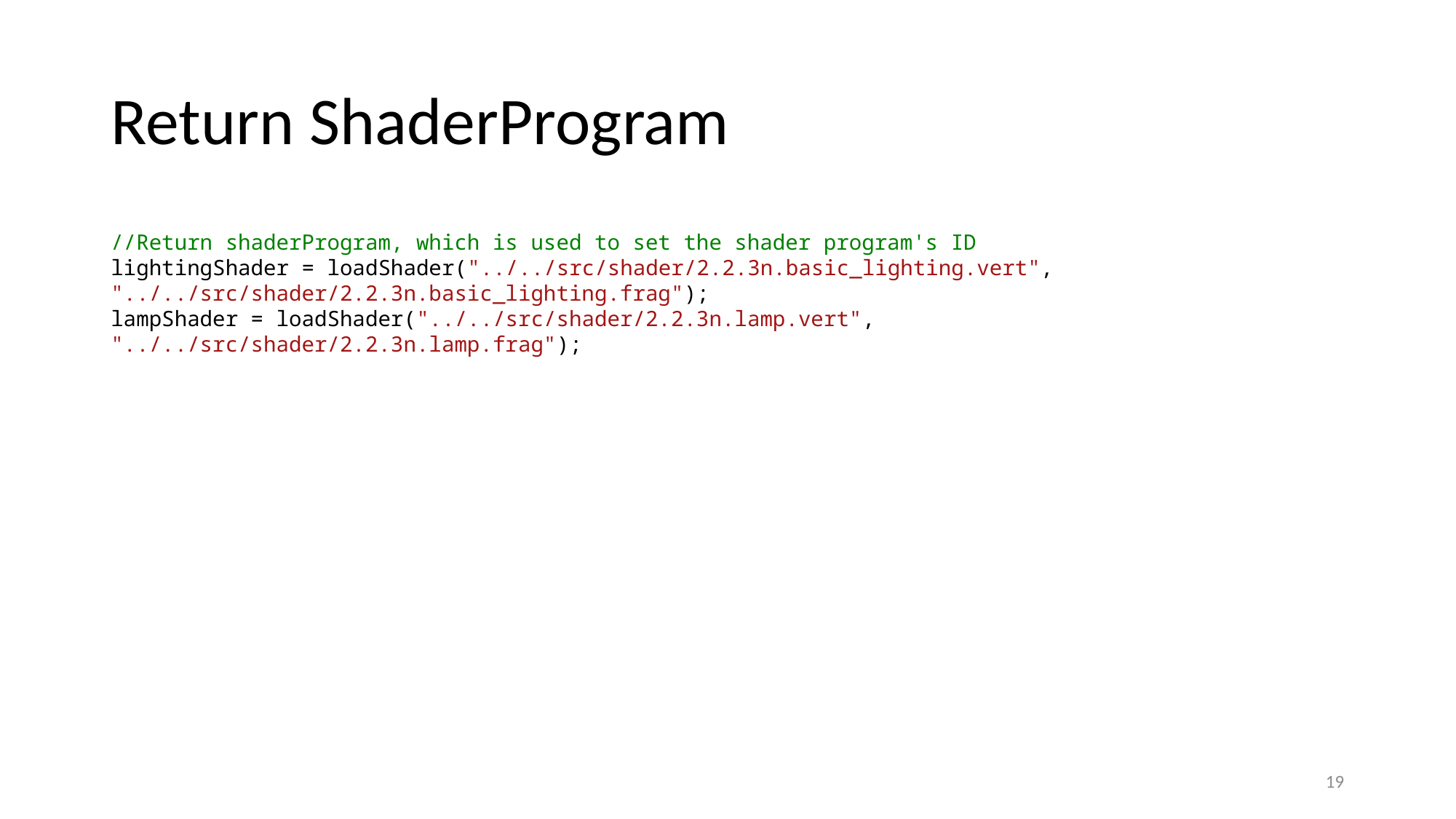

# Return ShaderProgram
//Return shaderProgram, which is used to set the shader program's ID
lightingShader = loadShader("../../src/shader/2.2.3n.basic_lighting.vert", "../../src/shader/2.2.3n.basic_lighting.frag");
lampShader = loadShader("../../src/shader/2.2.3n.lamp.vert", "../../src/shader/2.2.3n.lamp.frag");
19